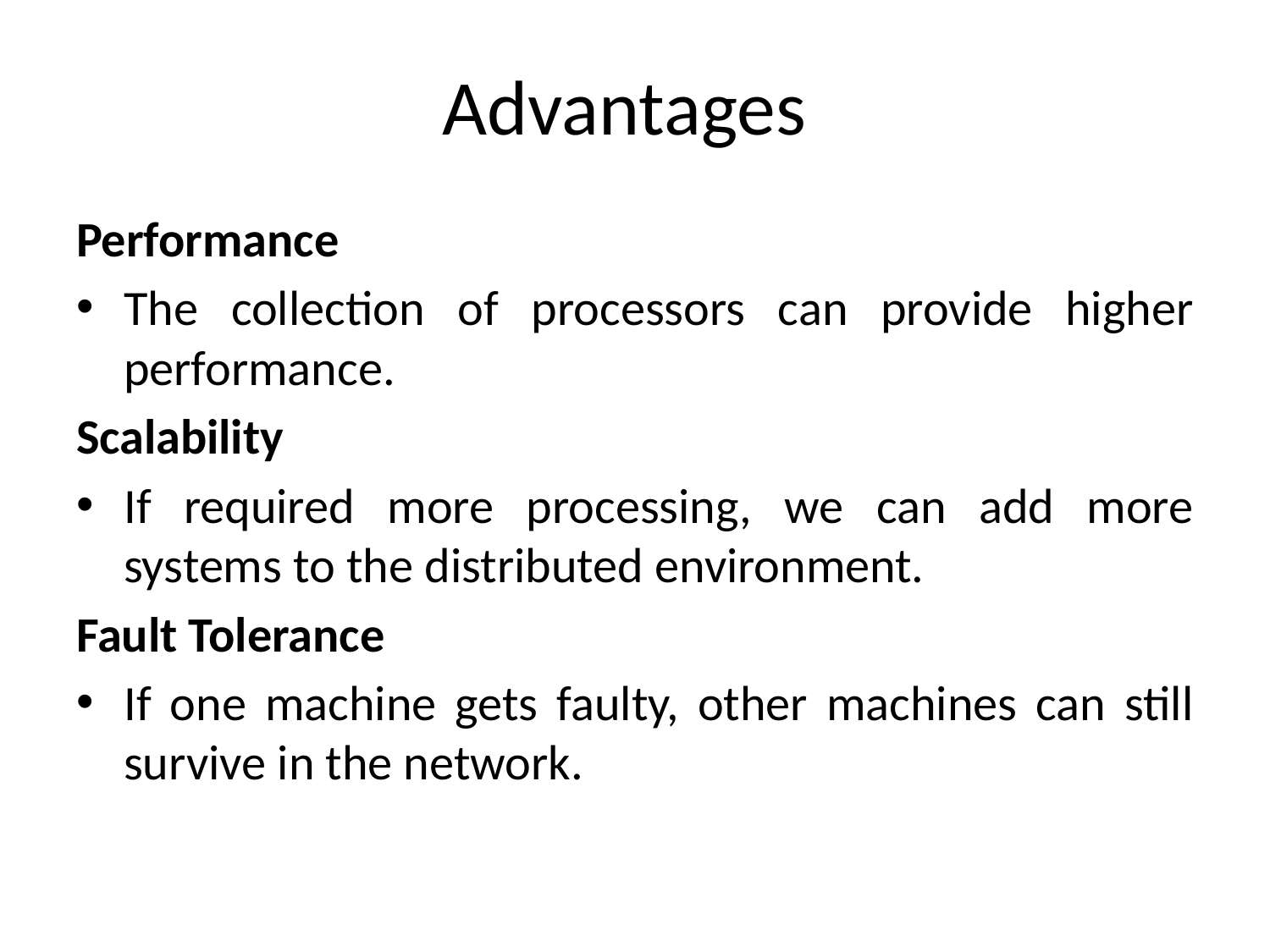

# Advantages
Performance
The collection of processors can provide higher performance.
Scalability
If required more processing, we can add more systems to the distributed environment.
Fault Tolerance
If one machine gets faulty, other machines can still survive in the network.